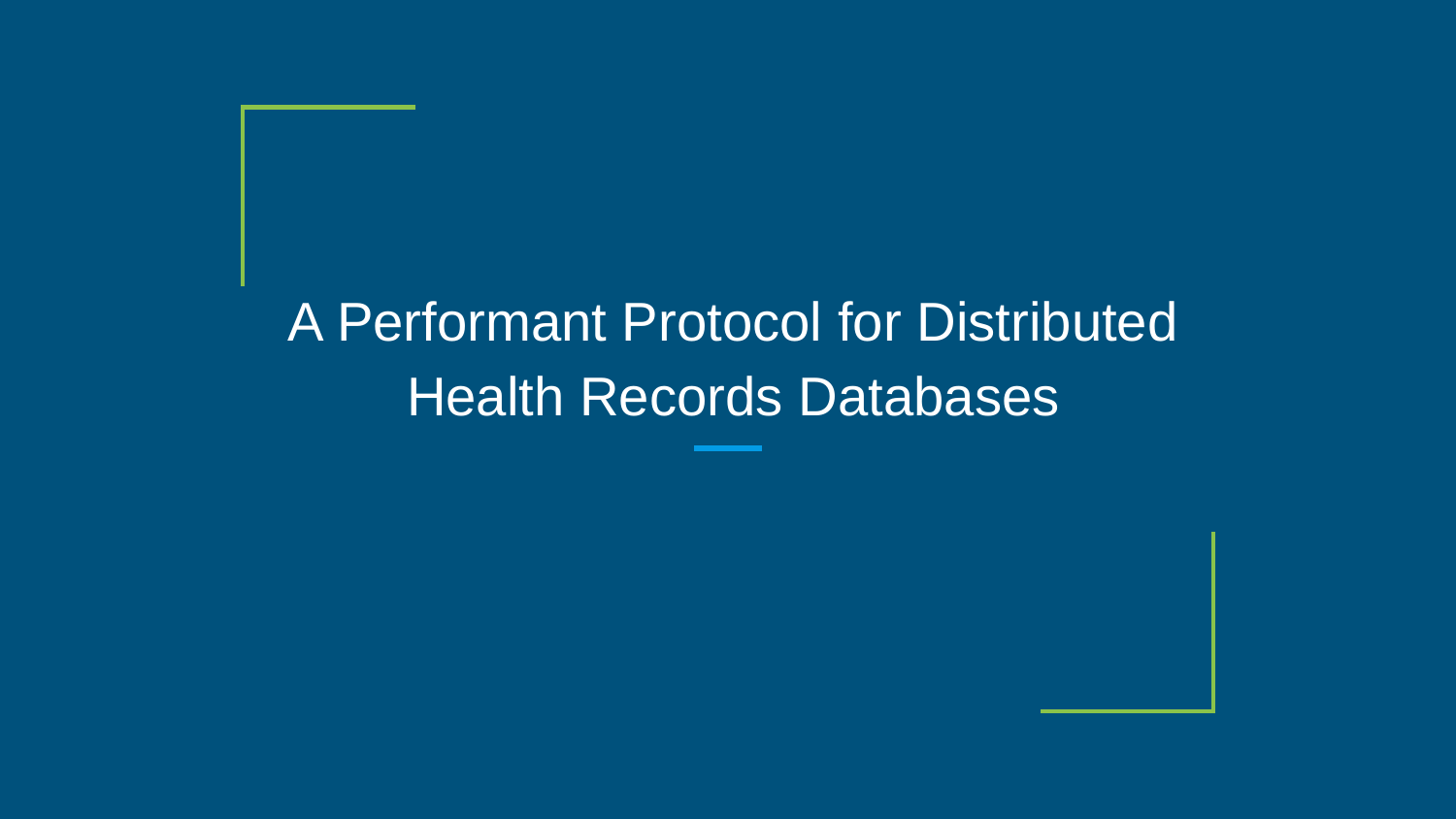

# A Performant Protocol for Distributed Health Records Databases